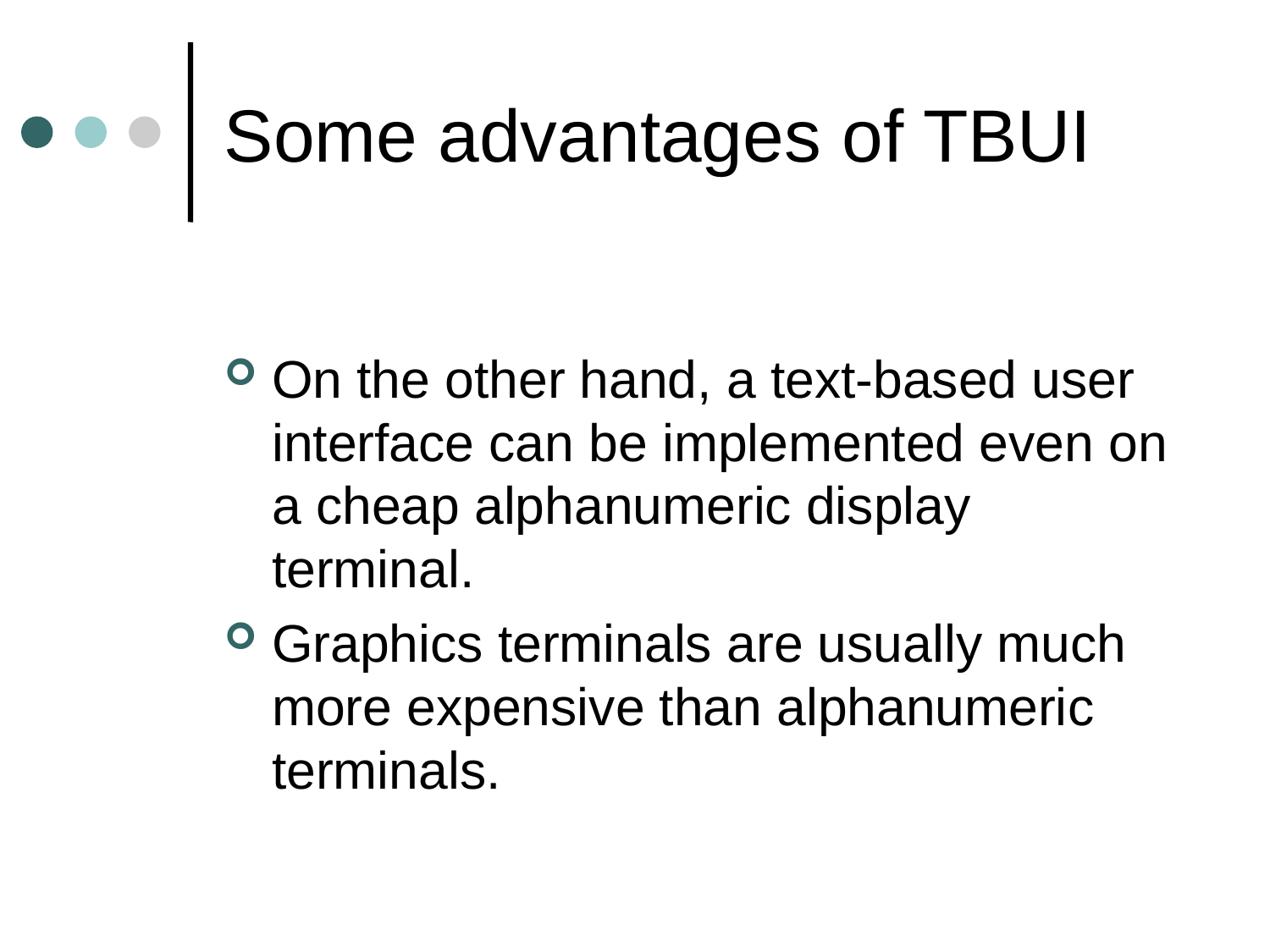

# Some advantages of TBUI

On the other hand, a text-based user interface can be implemented even on a cheap alphanumeric display terminal.
Graphics terminals are usually much more expensive than alphanumeric terminals.